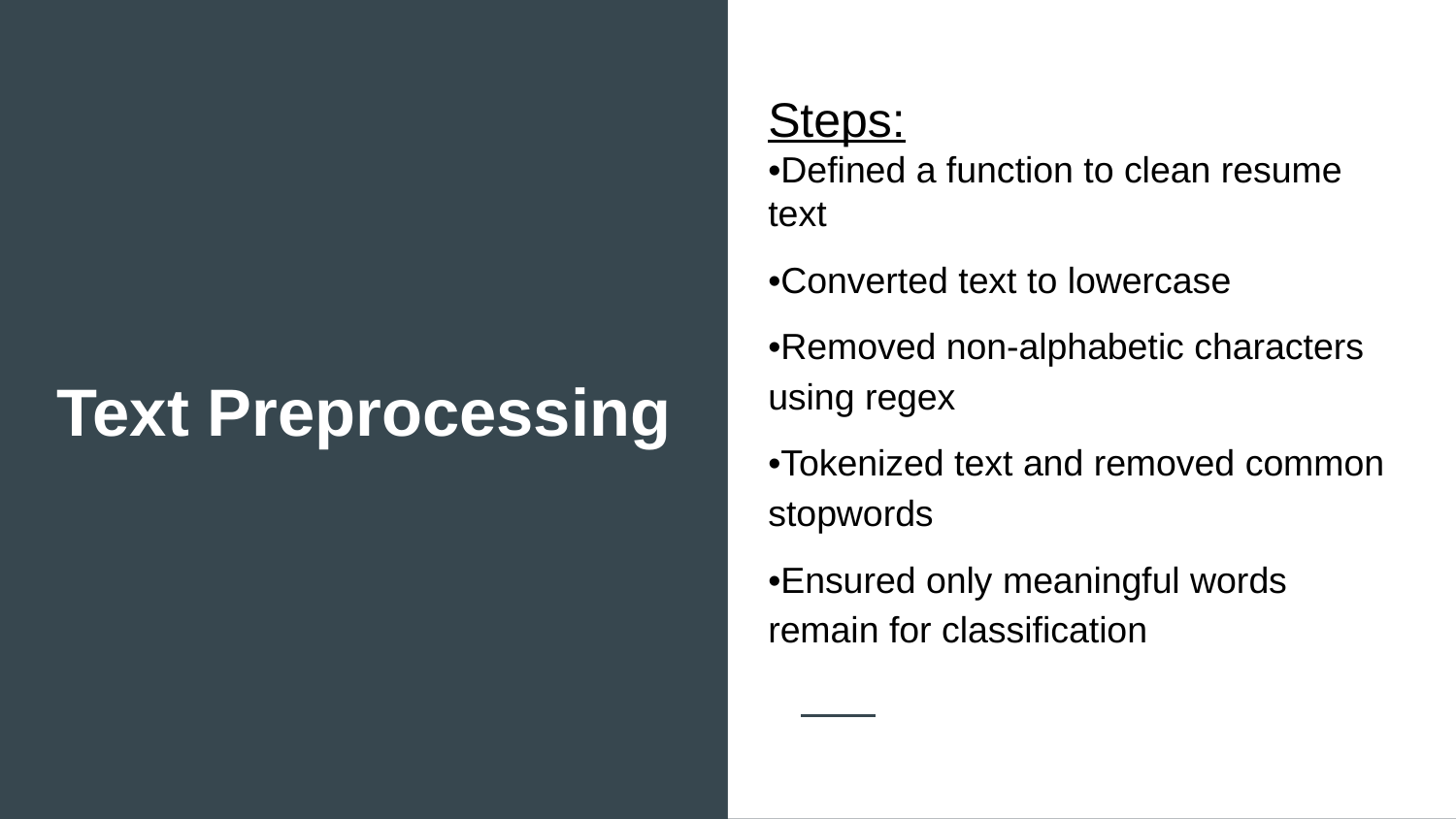

Steps:
•Defined a function to clean resume text
•Converted text to lowercase
•Removed non-alphabetic characters using regex
•Tokenized text and removed common stopwords
•Ensured only meaningful words remain for classification

# Text Preprocessing